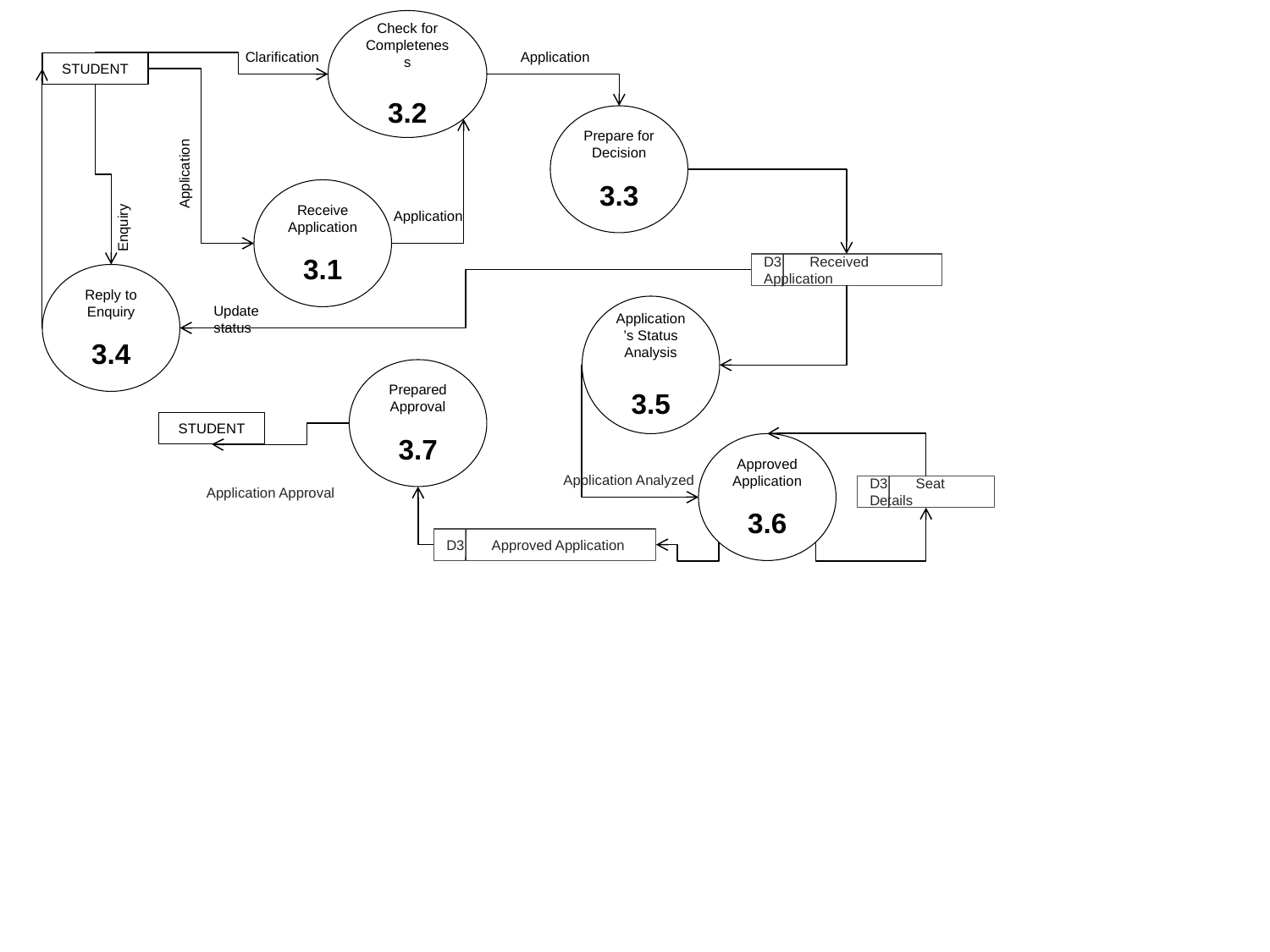

Check for Completeness

3.2
Clarification
Application
STUDENT
Prepare for Decision

3.3
Application
Receive Application

3.1
Enquiry
Application
D3       Received Application
Reply to Enquiry

3.4
Update status
Application’s Status Analysis

3.5
Prepared Approval

3.7
STUDENT
Approved Application

3.6
Application Analyzed
D3       Seat Details
Application Approval
D3       Approved Application